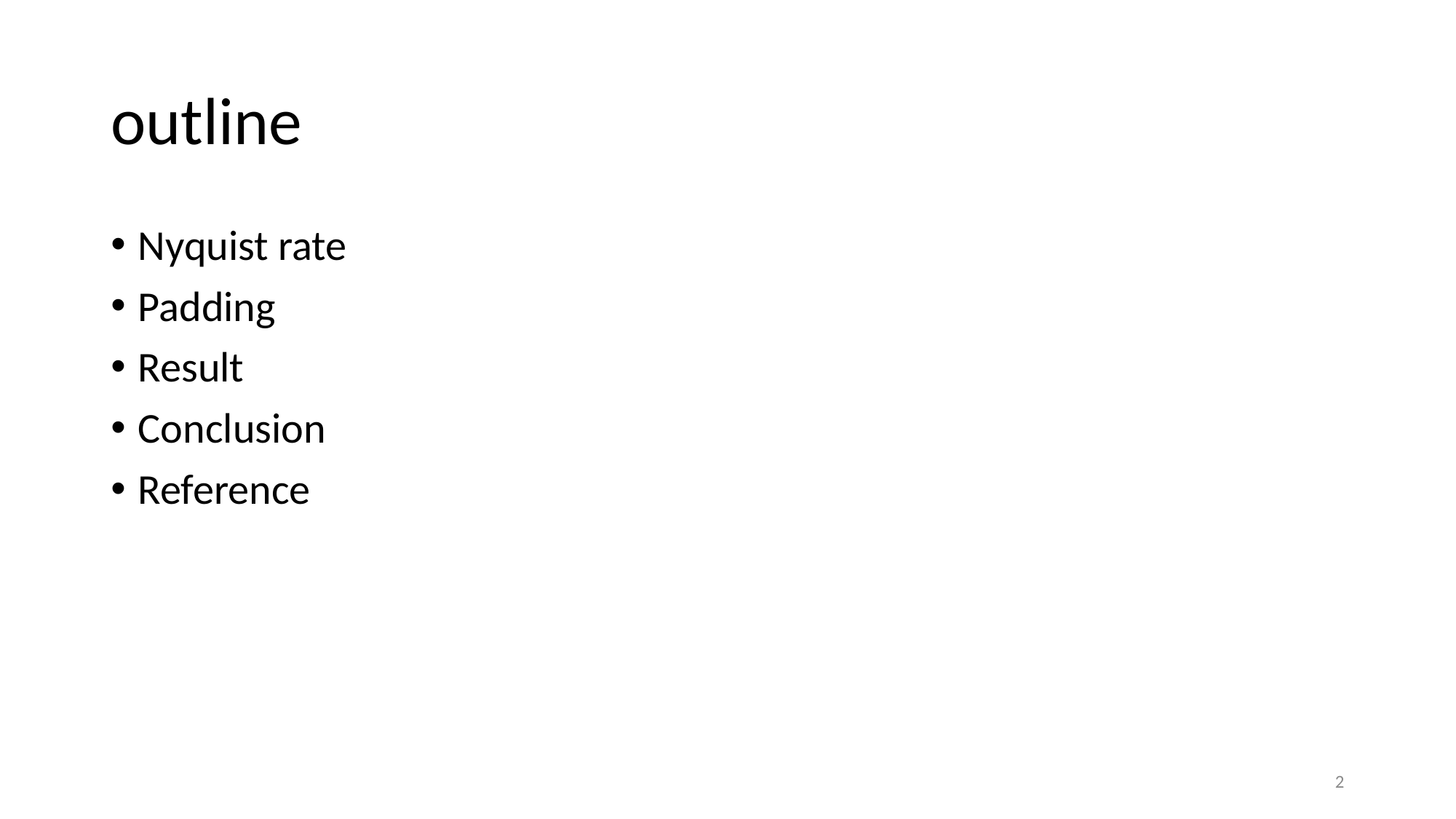

# outline
Nyquist rate
Padding
Result
Conclusion
Reference

2